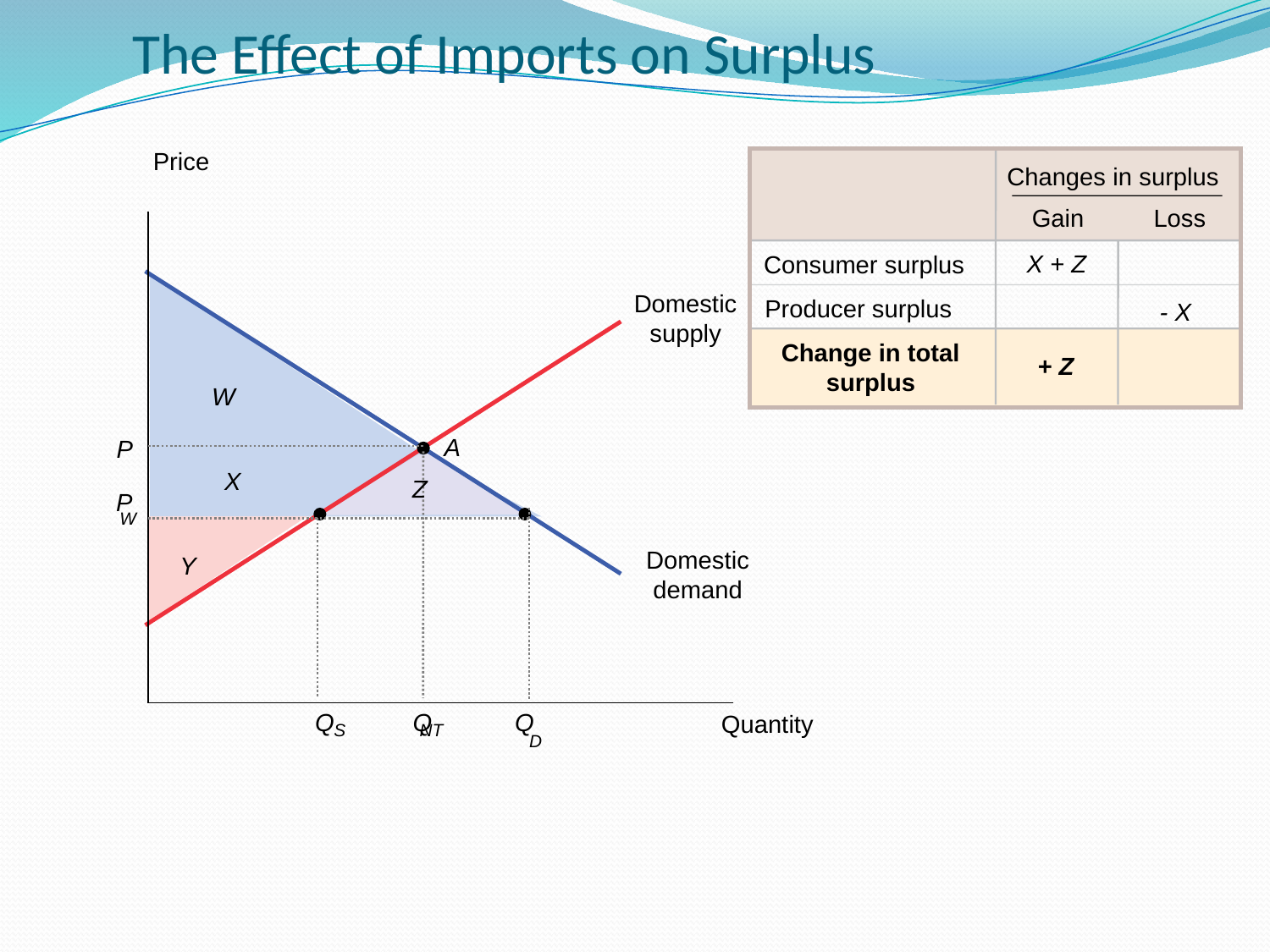

# The Effect of Imports on Surplus
Price

Changes in surplus

Gain
Loss

X + Z
Consumer surplus

Domestic supply
Producer surplus
- X

Change in total surplus
+ Z
W
A
P

X
Z
P
 W

Domestic demand
Y
Q
Q
Q
Quantity
S
NT
D